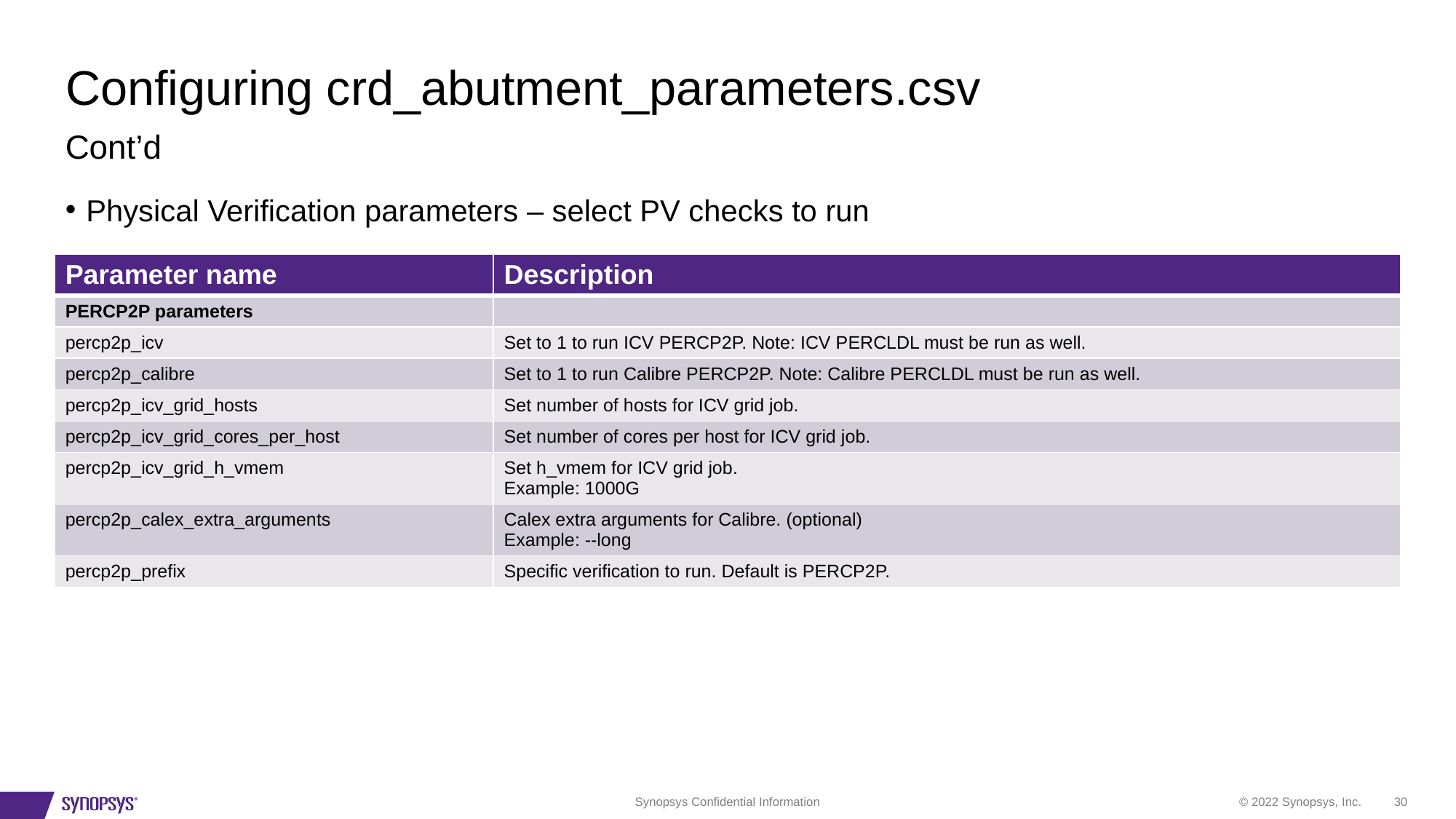

# Configuring crd_abutment_parameters.csv
Cont’d
Physical Verification parameters – select PV checks to run
| Parameter name | Description |
| --- | --- |
| PERCP2P parameters |  |
| percp2p\_icv | Set to 1 to run ICV PERCP2P. Note: ICV PERCLDL must be run as well. |
| percp2p\_calibre | Set to 1 to run Calibre PERCP2P. Note: Calibre PERCLDL must be run as well. |
| percp2p\_icv\_grid\_hosts | Set number of hosts for ICV grid job. |
| percp2p\_icv\_grid\_cores\_per\_host | Set number of cores per host for ICV grid job. |
| percp2p\_icv\_grid\_h\_vmem | Set h\_vmem for ICV grid job. Example: 1000G |
| percp2p\_calex\_extra\_arguments | Calex extra arguments for Calibre. (optional) Example: --long |
| percp2p\_prefix | Specific verification to run. Default is PERCP2P. |